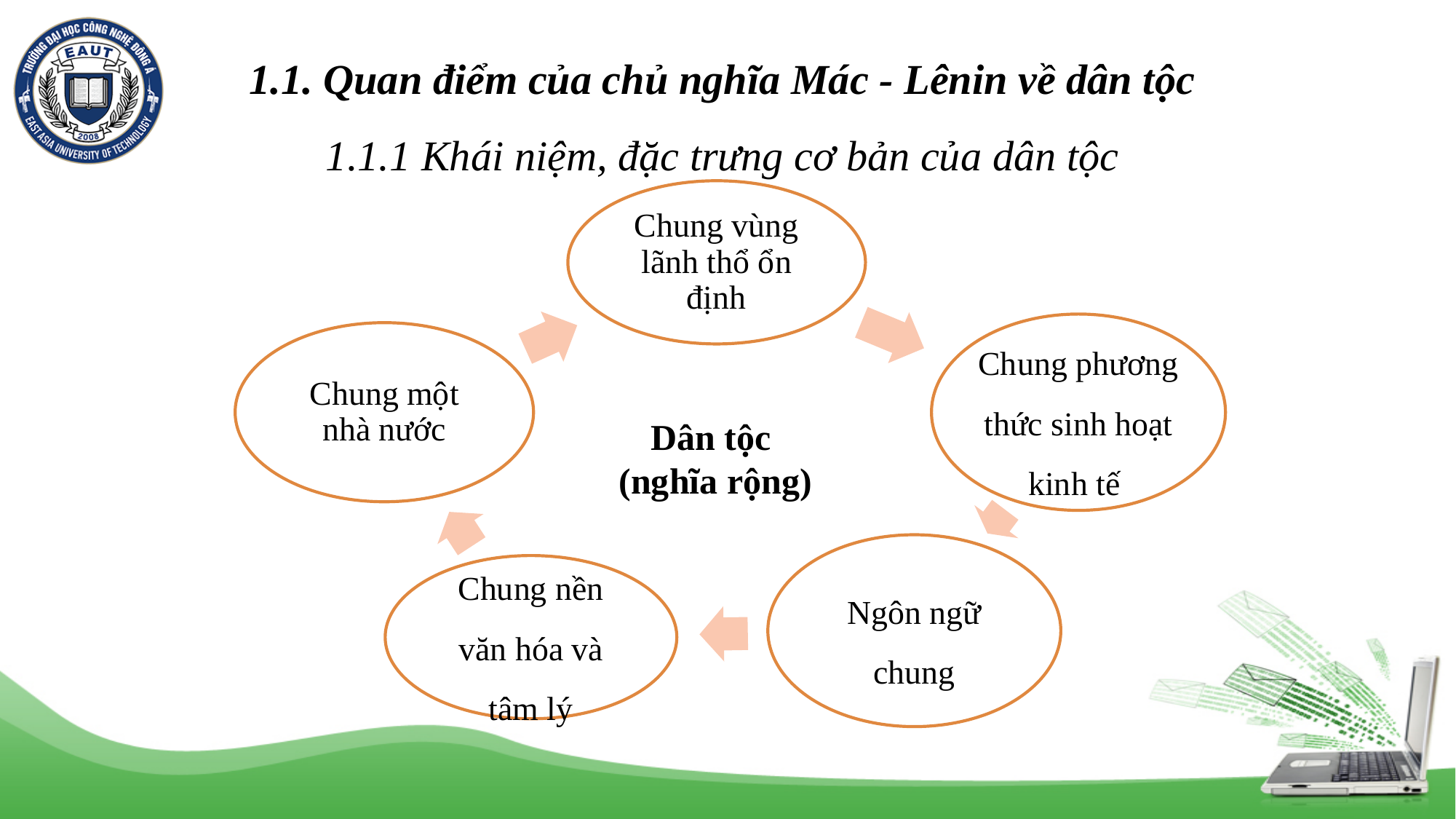

# 1.1. Quan điểm của chủ nghĩa Mác - Lênin về dân tộc 1.1.1 Khái niệm, đặc trưng cơ bản của dân tộc
Chung vùng lãnh thổ ổn định

Chung phương thức sinh hoạt kinh tế

Ngôn ngữ chung

Chung nền văn hóa và tâm lý

Chung một nhà nước

Dân tộc
(nghĩa rộng)